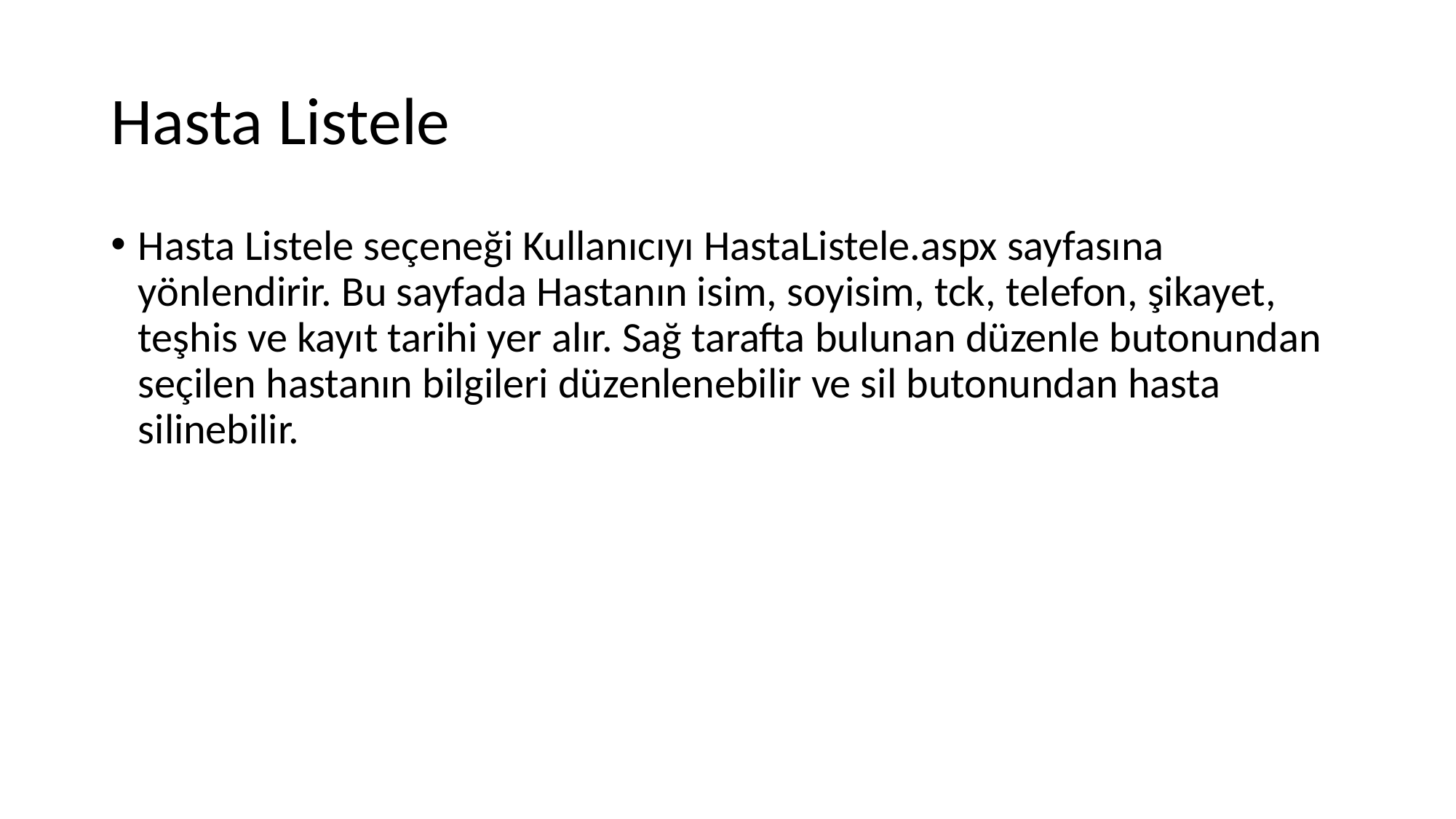

# Hasta Listele
Hasta Listele seçeneği Kullanıcıyı HastaListele.aspx sayfasına yönlendirir. Bu sayfada Hastanın isim, soyisim, tck, telefon, şikayet, teşhis ve kayıt tarihi yer alır. Sağ tarafta bulunan düzenle butonundan seçilen hastanın bilgileri düzenlenebilir ve sil butonundan hasta silinebilir.